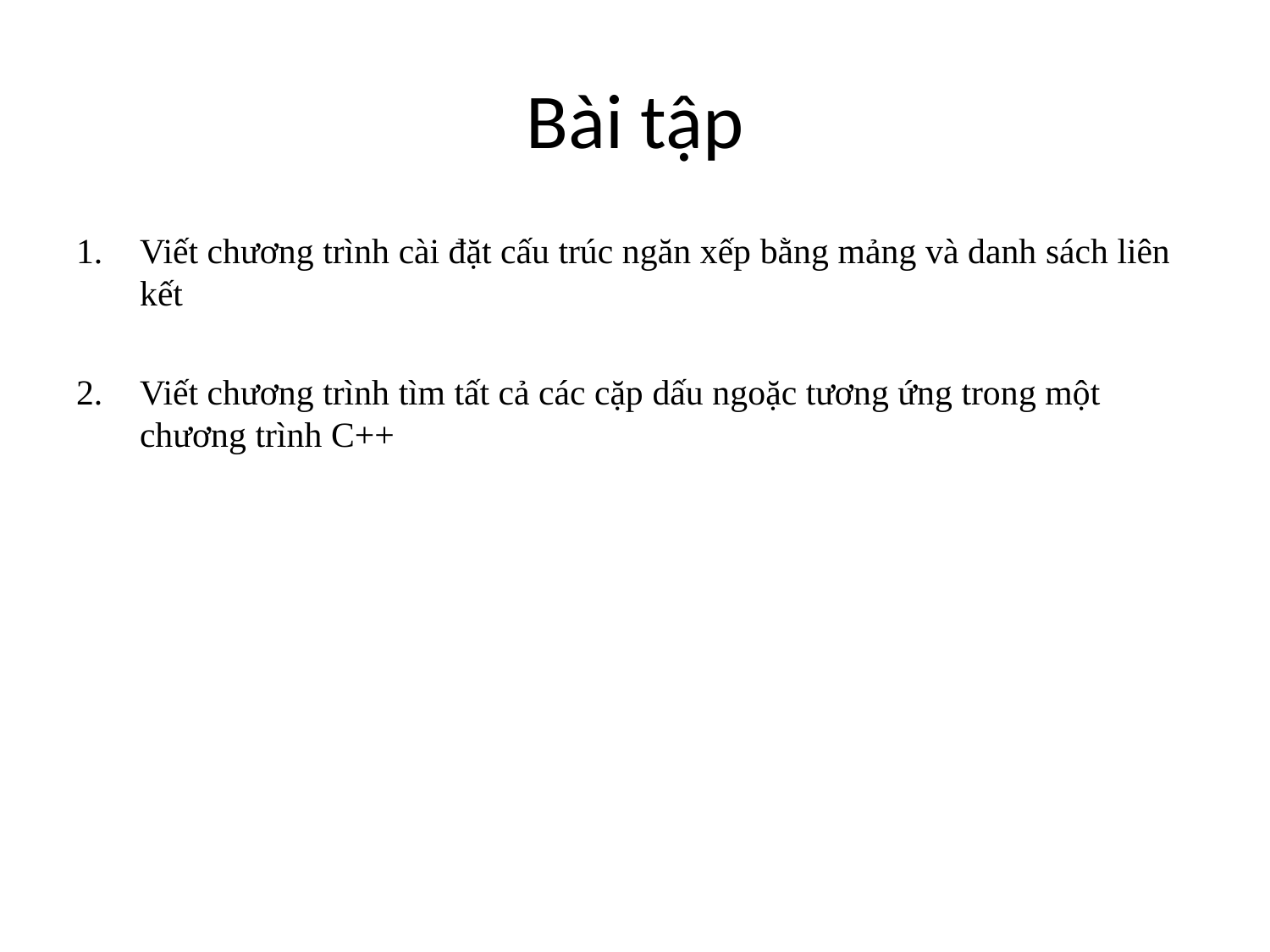

# Bài tập
Viết chương trình cài đặt cấu trúc ngăn xếp bằng mảng và danh sách liên kết

Viết chương trình tìm tất cả các cặp dấu ngoặc tương ứng trong một chương trình C++